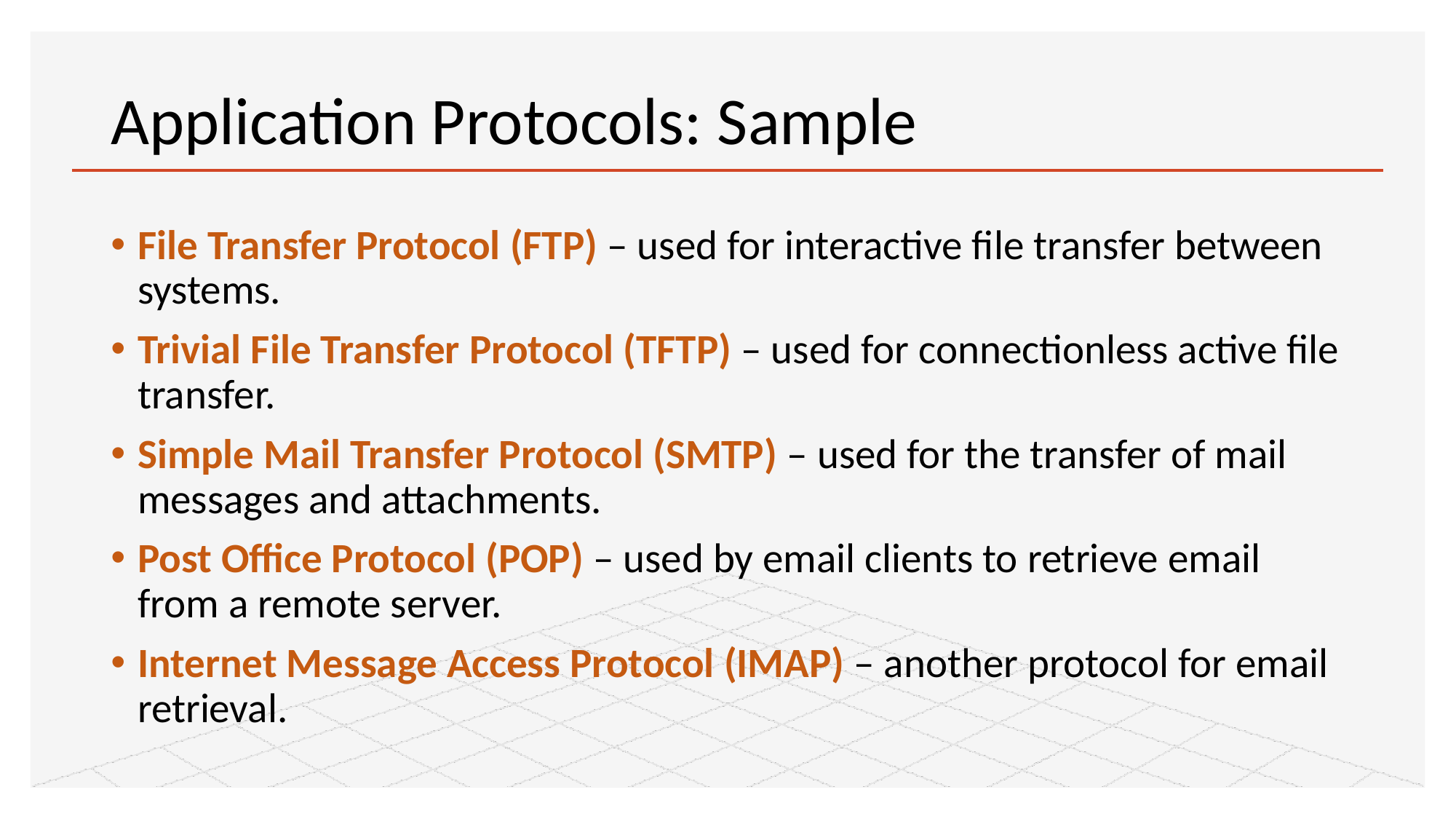

# Application Protocols: Sample
File Transfer Protocol (FTP) – used for interactive file transfer between systems.
Trivial File Transfer Protocol (TFTP) – used for connectionless active file transfer.
Simple Mail Transfer Protocol (SMTP) – used for the transfer of mail messages and attachments.
Post Office Protocol (POP) – used by email clients to retrieve email from a remote server.
Internet Message Access Protocol (IMAP) – another protocol for email retrieval.